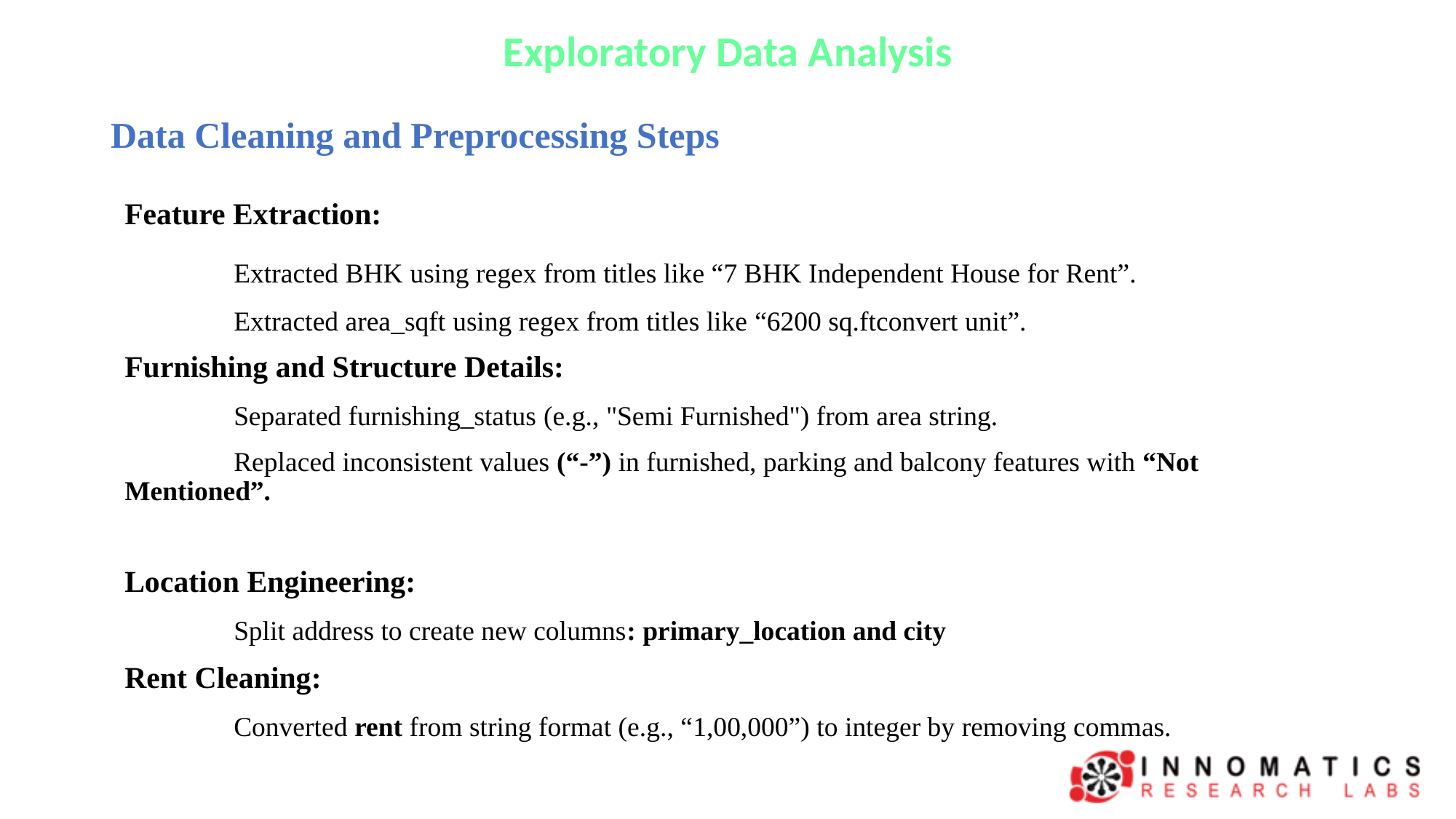

# Exploratory Data Analysis
Data Cleaning and Preprocessing Steps
Feature Extraction:
	Extracted BHK using regex from titles like “7 BHK Independent House for Rent”.
	Extracted area_sqft using regex from titles like “6200 sq.ftconvert unit”.
Furnishing and Structure Details:
	Separated furnishing_status (e.g., "Semi Furnished") from area string.
	Replaced inconsistent values (“-”) in furnished, parking and balcony features with “Not Mentioned”.

Location Engineering:
	Split address to create new columns: primary_location and city
Rent Cleaning:
	Converted rent from string format (e.g., “1,00,000”) to integer by removing commas.